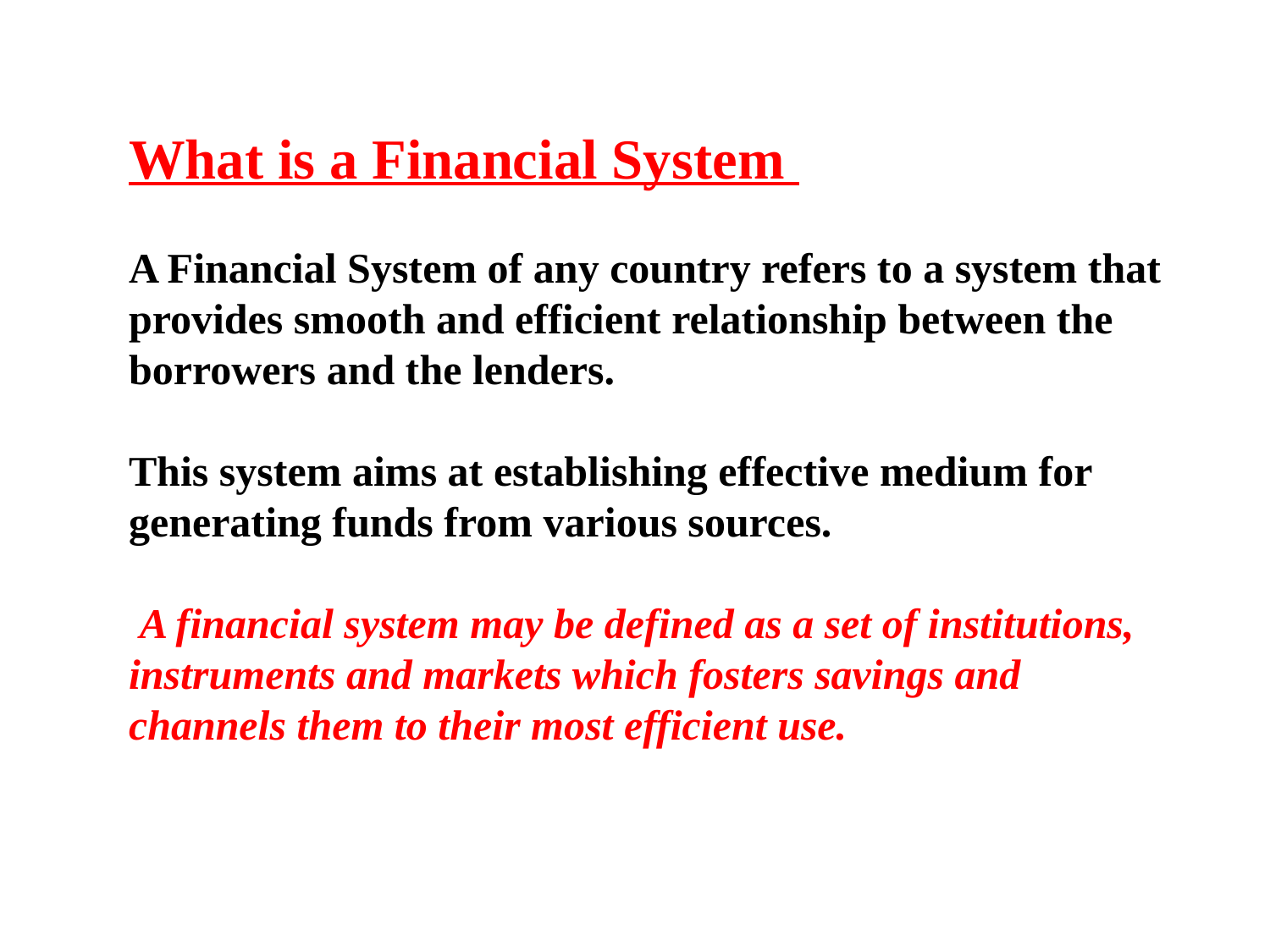

What is a Financial System

A Financial System of any country refers to a system that provides smooth and efficient relationship between the borrowers and the lenders.

This system aims at establishing effective medium for generating funds from various sources.

 A financial system may be defined as a set of institutions, instruments and markets which fosters savings and channels them to their most efficient use.